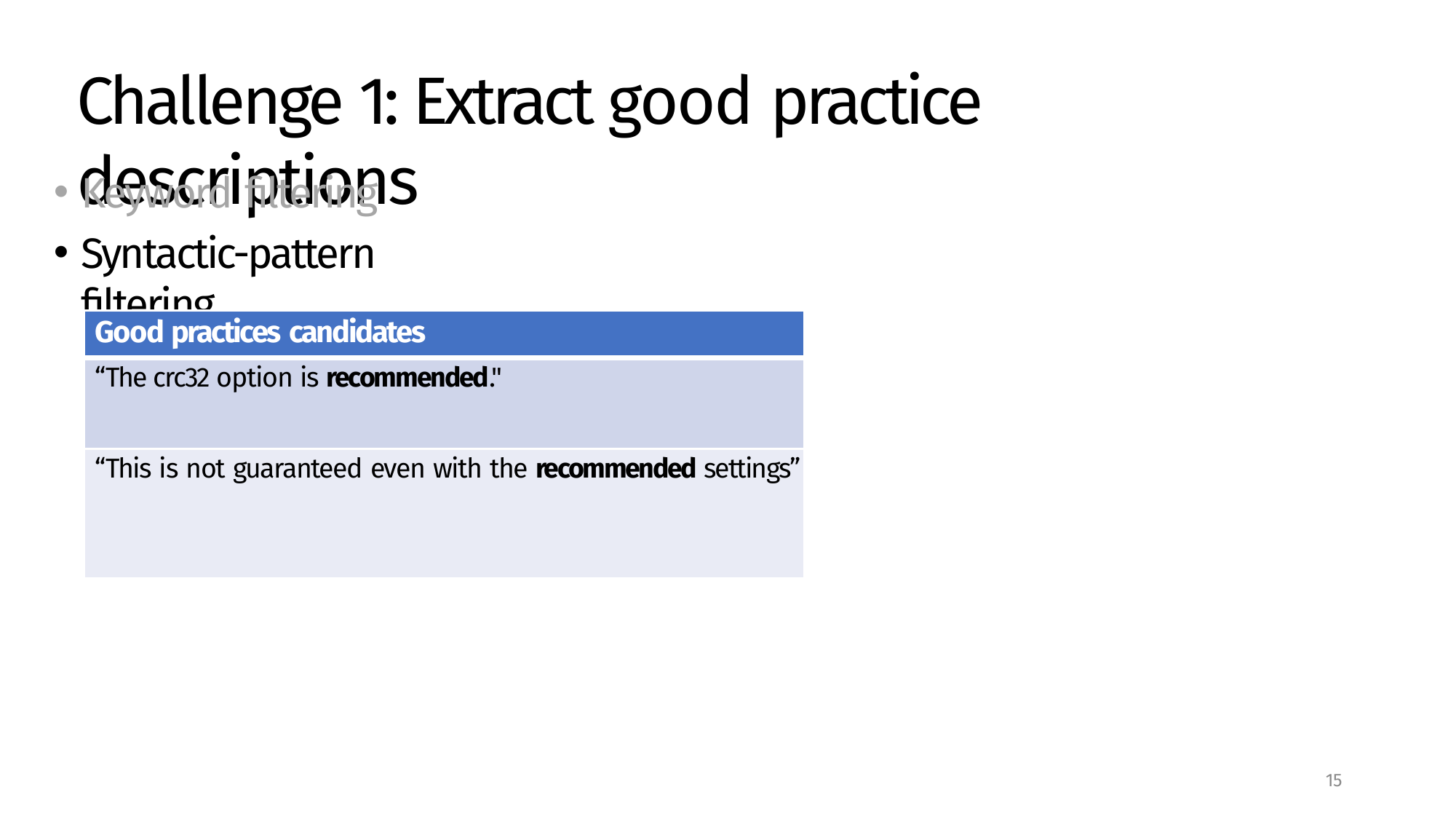

# Challenge 1: Extract good practice descriptions
Keyword filtering
Syntactic-pattern filtering
| Good practices candidates |
| --- |
| “The crc32 option is recommended." |
| “This is not guaranteed even with the recommended settings” |
15